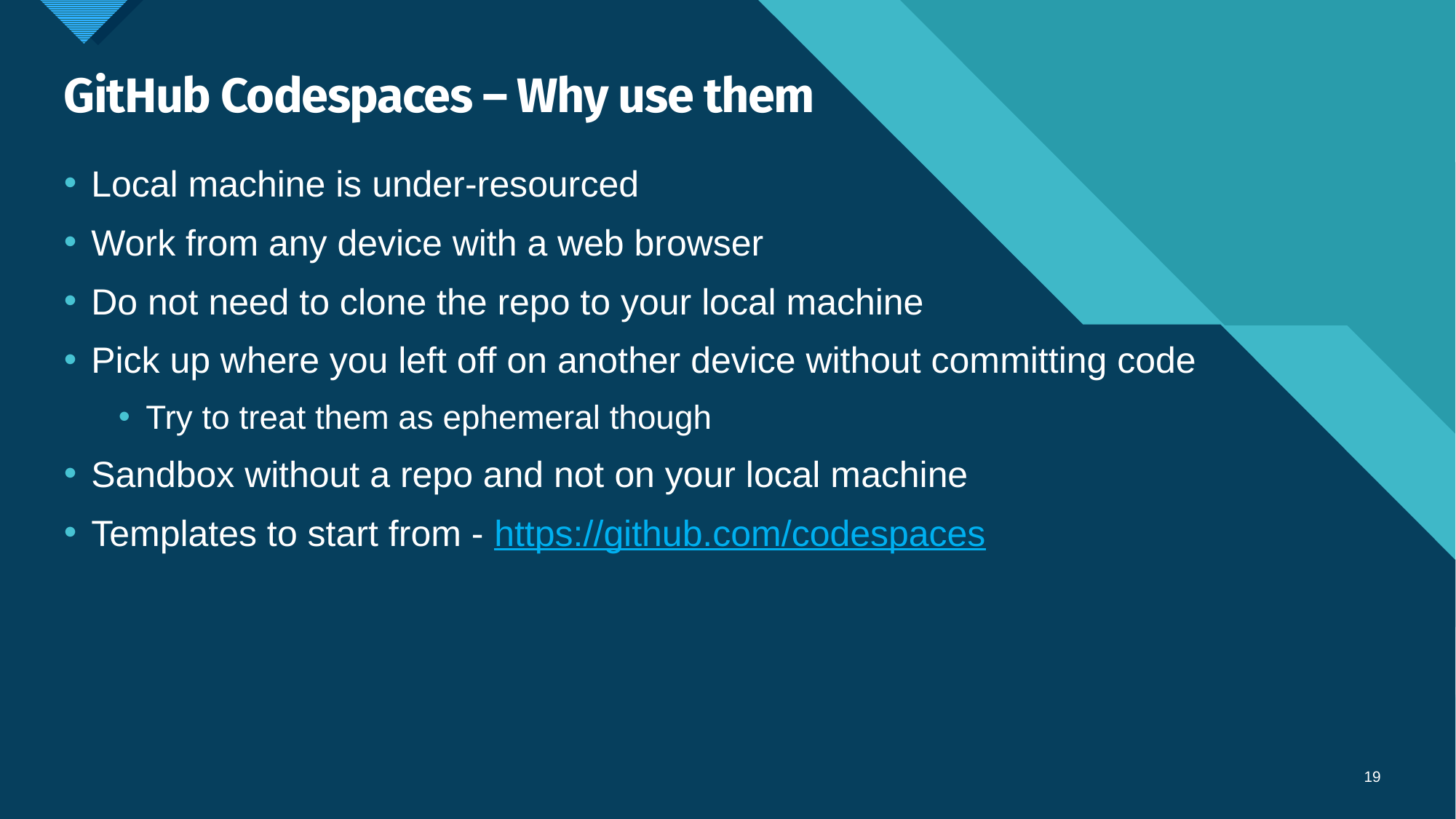

# GitHub Codespaces – Why use them
Local machine is under-resourced
Work from any device with a web browser
Do not need to clone the repo to your local machine
Pick up where you left off on another device without committing code
Try to treat them as ephemeral though
Sandbox without a repo and not on your local machine
Templates to start from - https://github.com/codespaces
19